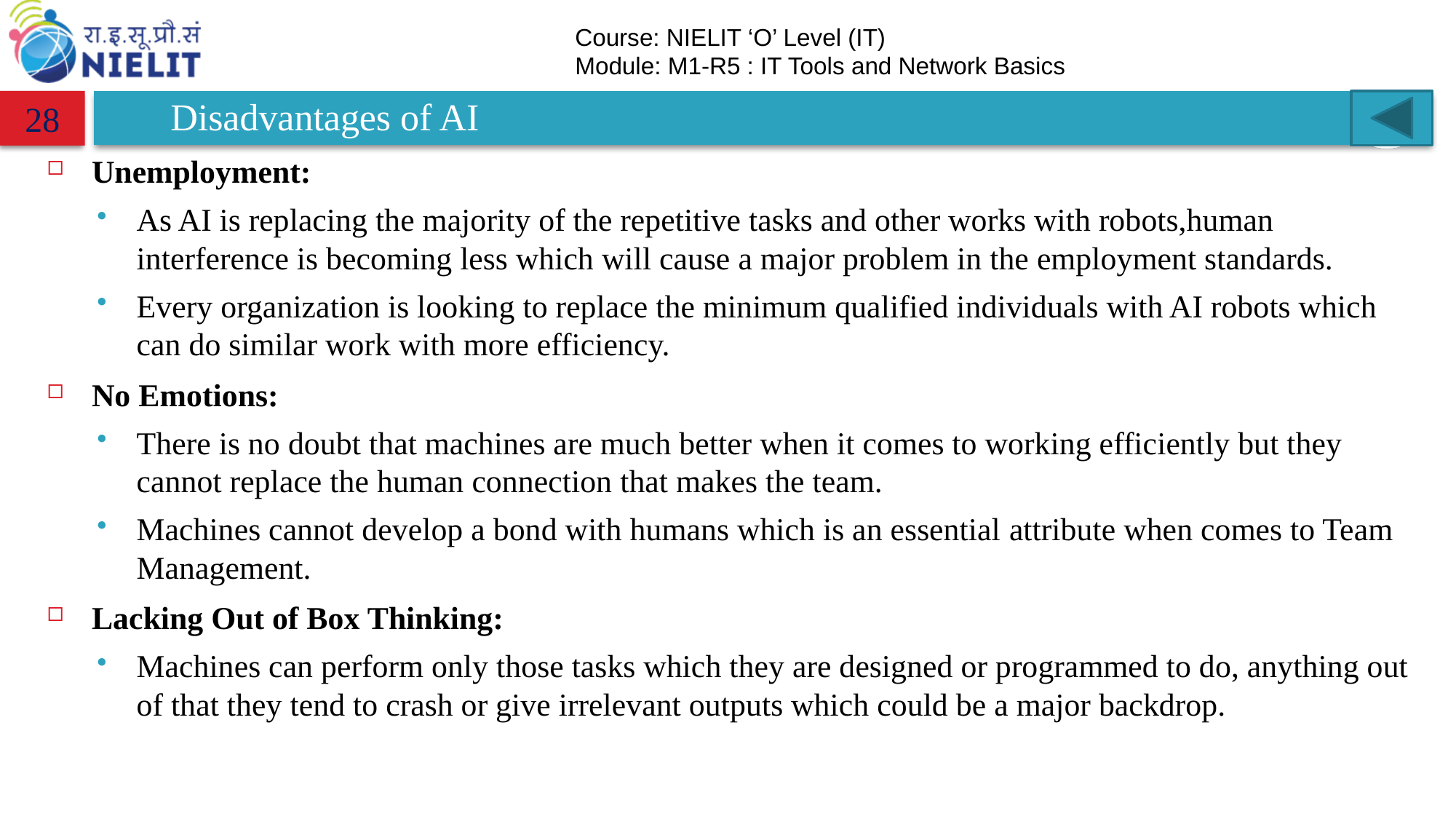

# Disadvantages of AI
28
Unemployment:
As AI is replacing the majority of the repetitive tasks and other works with robots,human interference is becoming less which will cause a major problem in the employment standards.
Every organization is looking to replace the minimum qualified individuals with AI robots which can do similar work with more efficiency.
No Emotions:
There is no doubt that machines are much better when it comes to working efficiently but they cannot replace the human connection that makes the team.
Machines cannot develop a bond with humans which is an essential attribute when comes to Team Management.
Lacking Out of Box Thinking:
Machines can perform only those tasks which they are designed or programmed to do, anything out of that they tend to crash or give irrelevant outputs which could be a major backdrop.